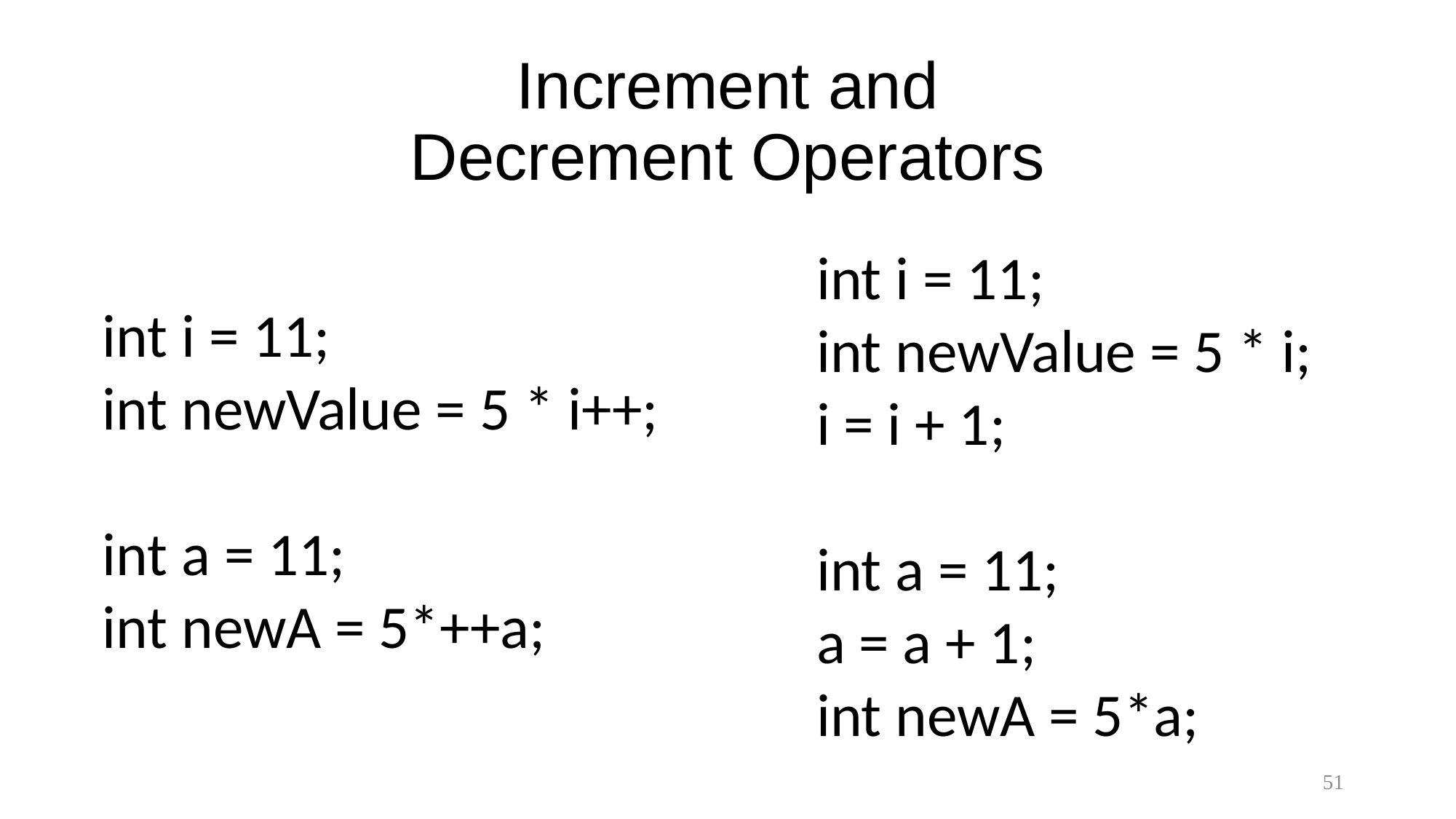

# Increment and Decrement Operators
int i = 11;
int newValue = 5 * i;
i = i + 1;

int a = 11;
a = a + 1;
int newA = 5*a;
int i = 11;
int newValue = 5 * i++;

int a = 11;
int newA = 5*++a;

51